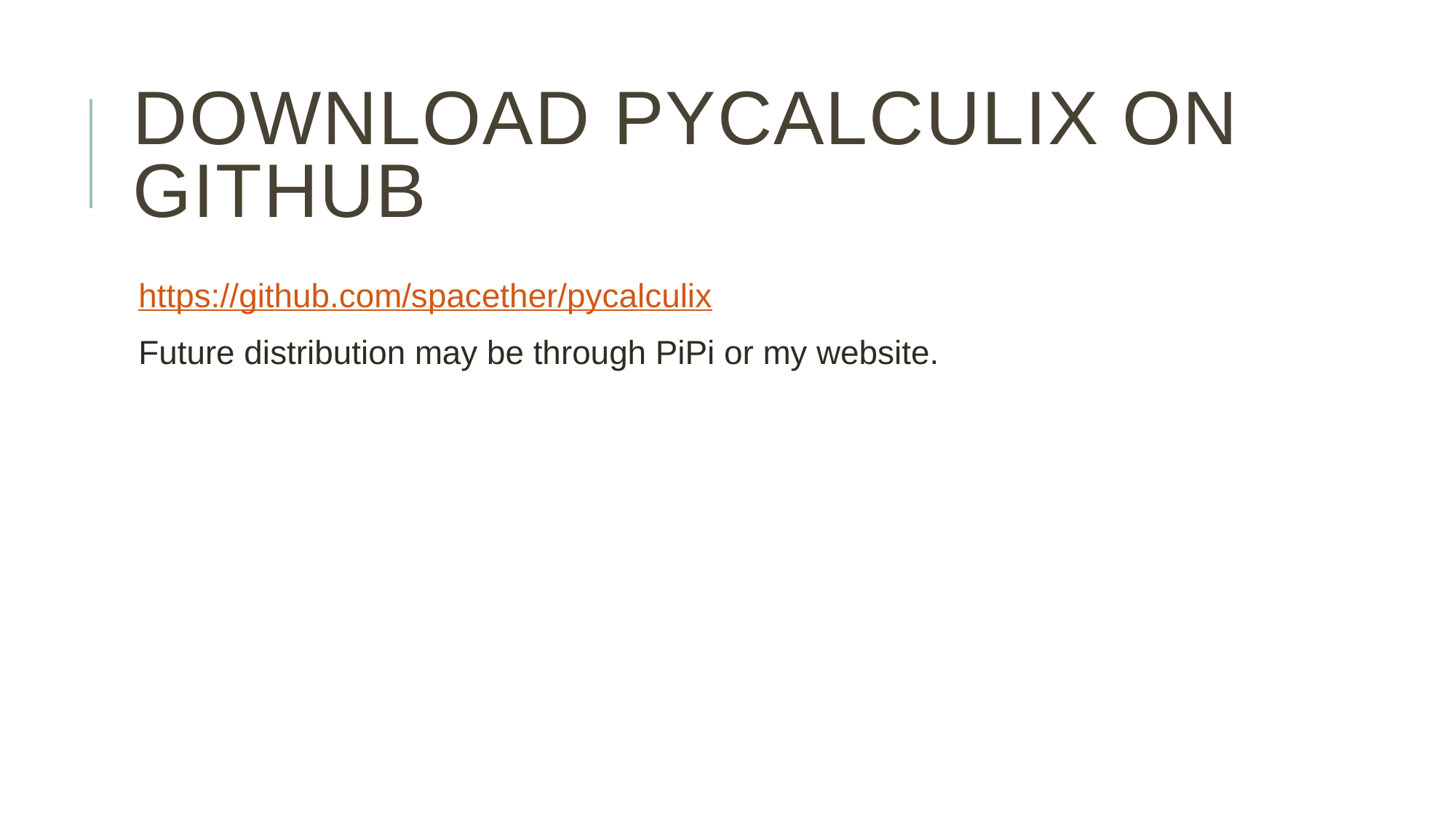

# Download pycalculix on Github
https://github.com/spacether/pycalculix
Future distribution may be through PiPi or my website.